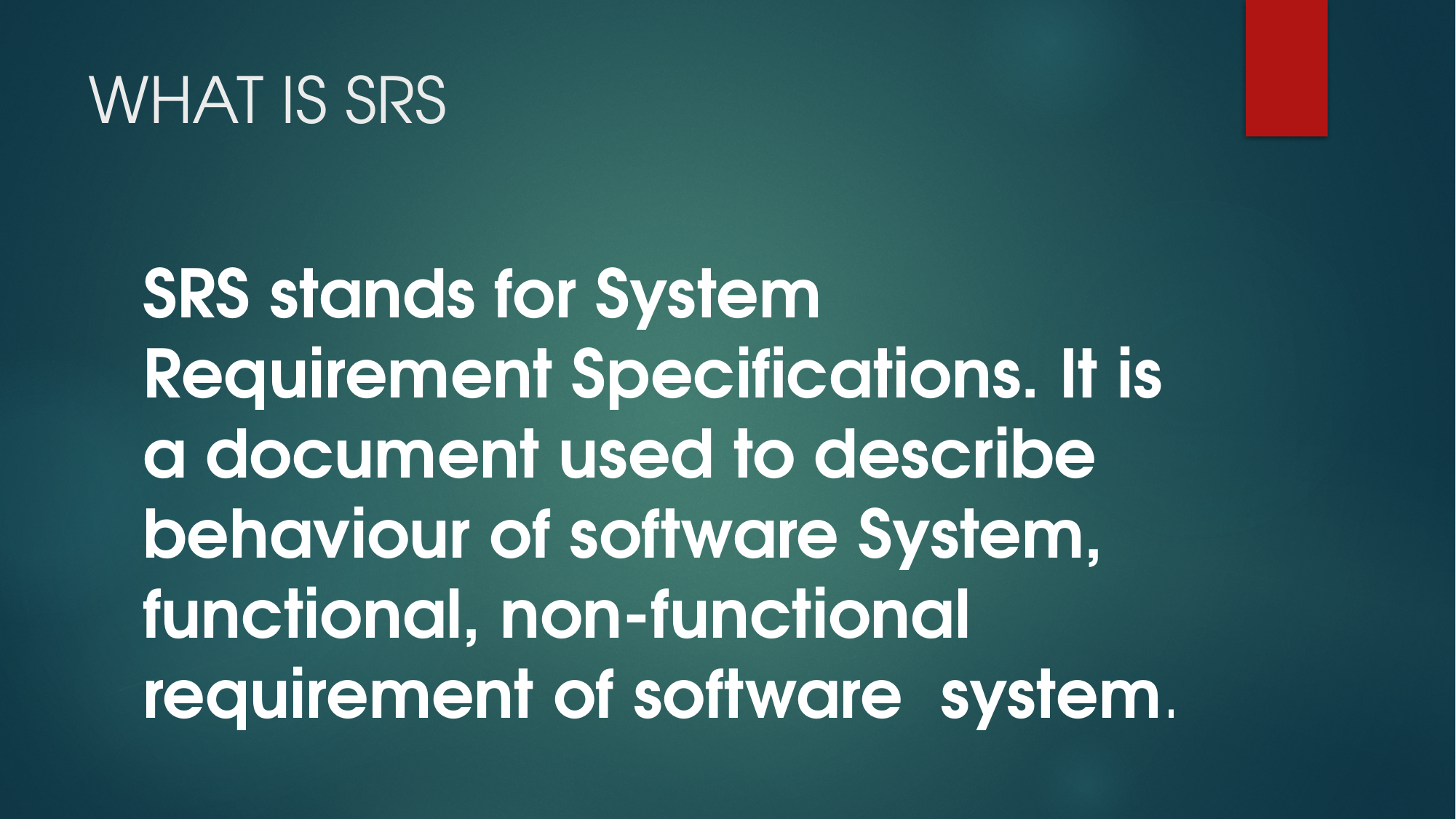

# WHAT IS SRS
SRS stands for System Requirement Specifications. It is a document used to describe behaviour of software System, functional, non-functional requirement of software  system.